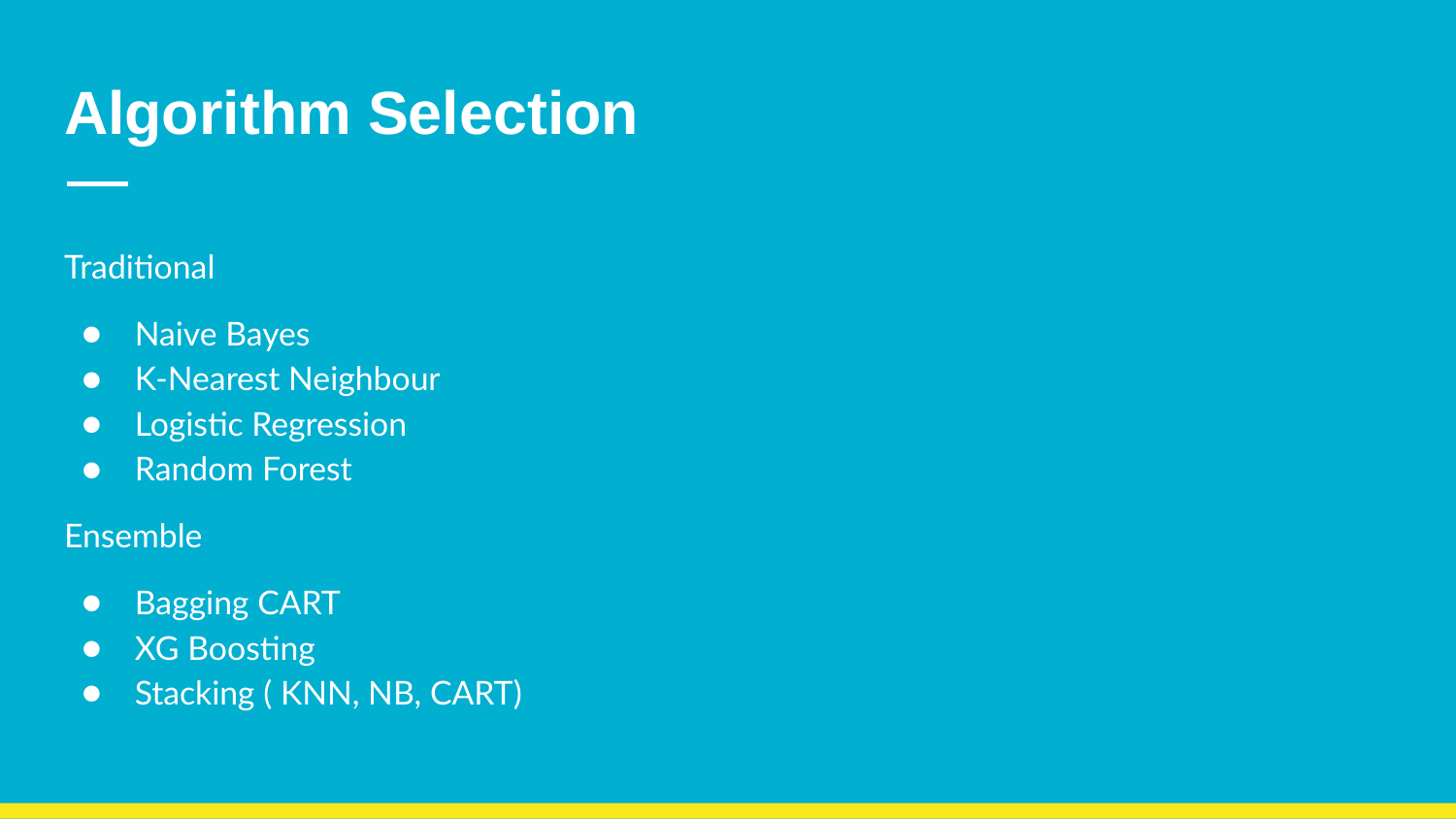

# Algorithm Selection
Traditional
Naive Bayes
K-Nearest Neighbour
Logistic Regression
Random Forest
Ensemble
Bagging CART
XG Boosting
Stacking ( KNN, NB, CART)